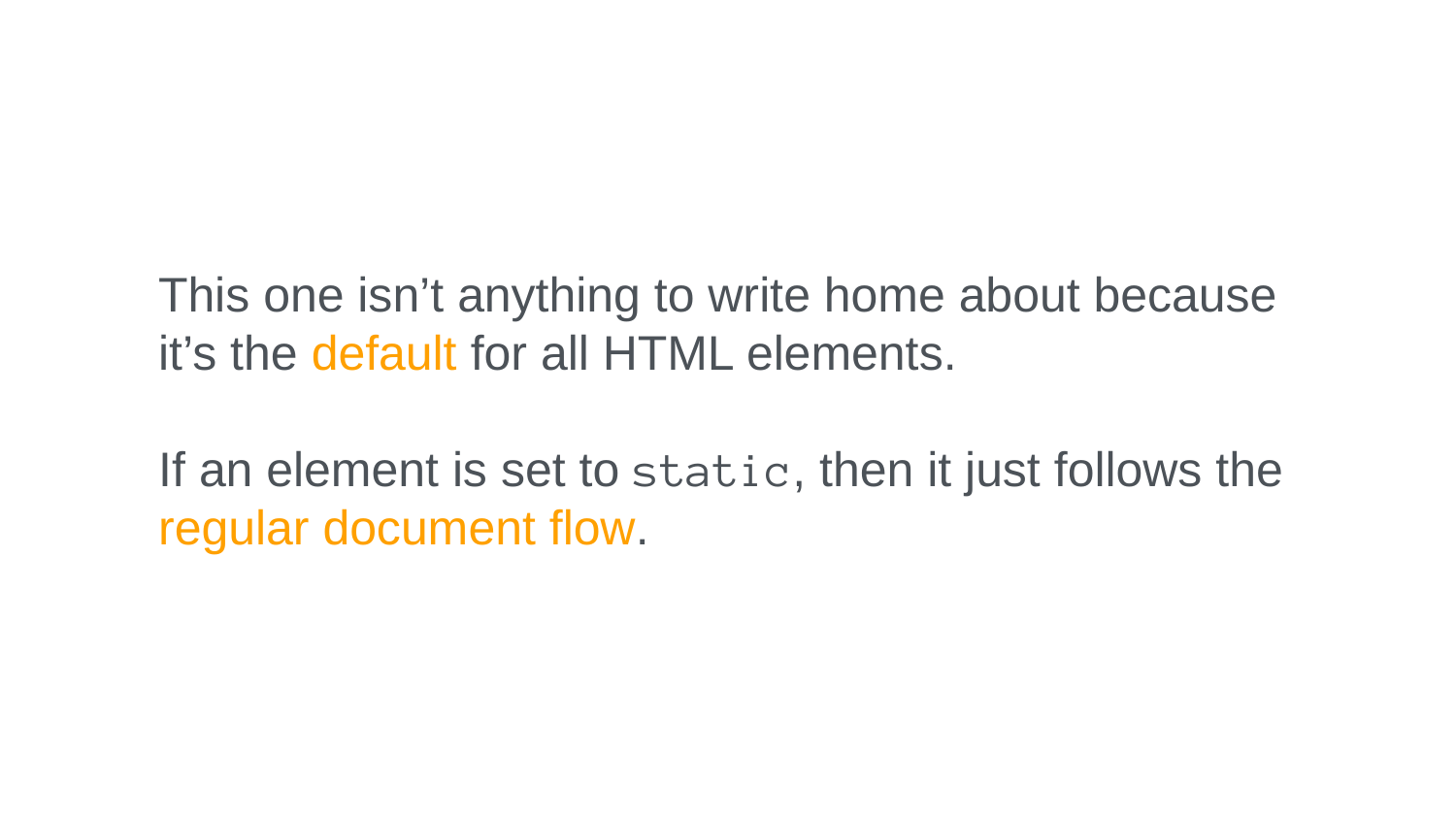

This one isn’t anything to write home about because it’s the default for all HTML elements.

If an element is set to static, then it just follows the regular document flow.